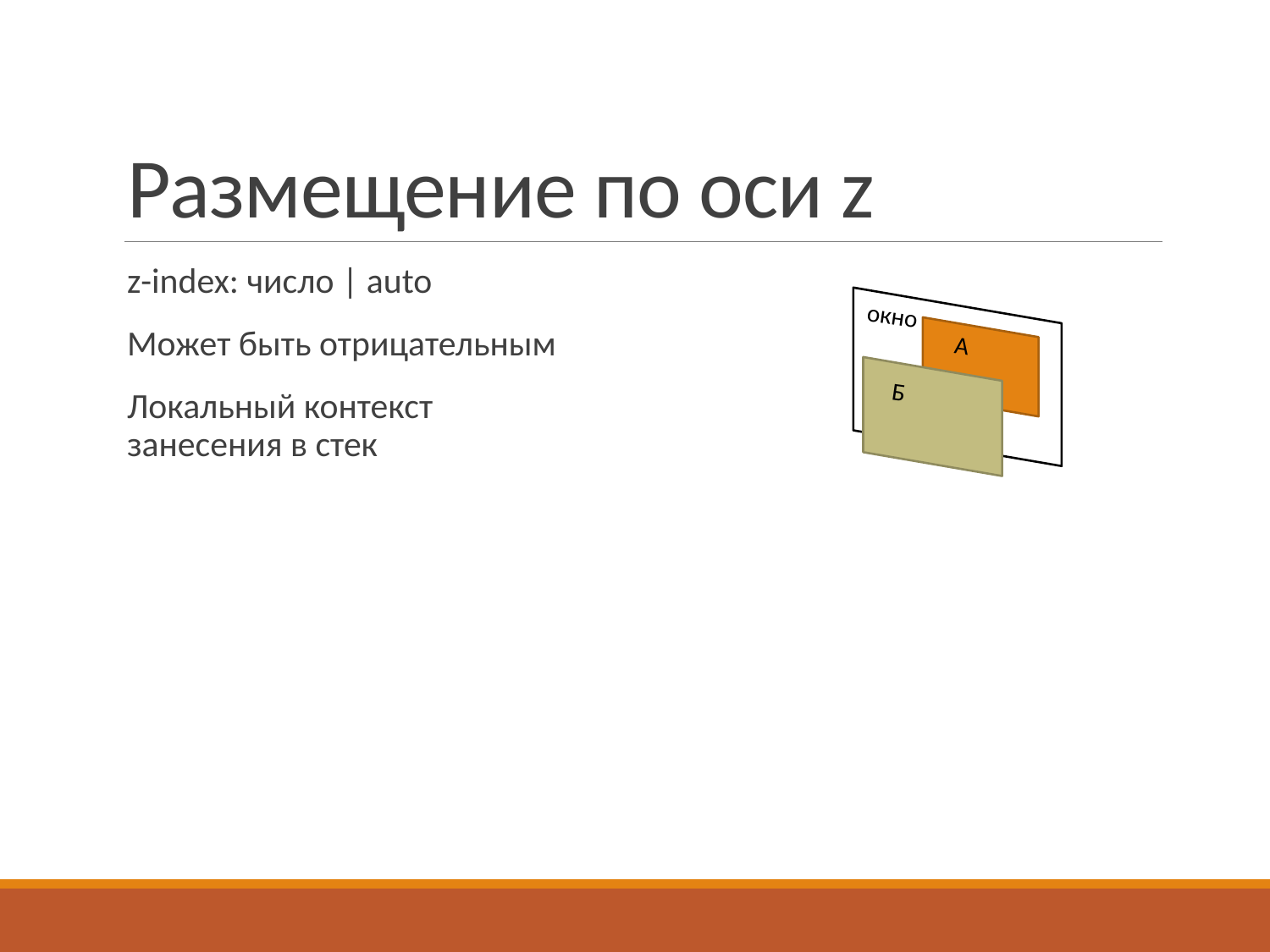

# Размещение по оси z
z-index: число | auto
Может быть отрицательным
Локальный контекст
занесения в стек

окно

А

Б